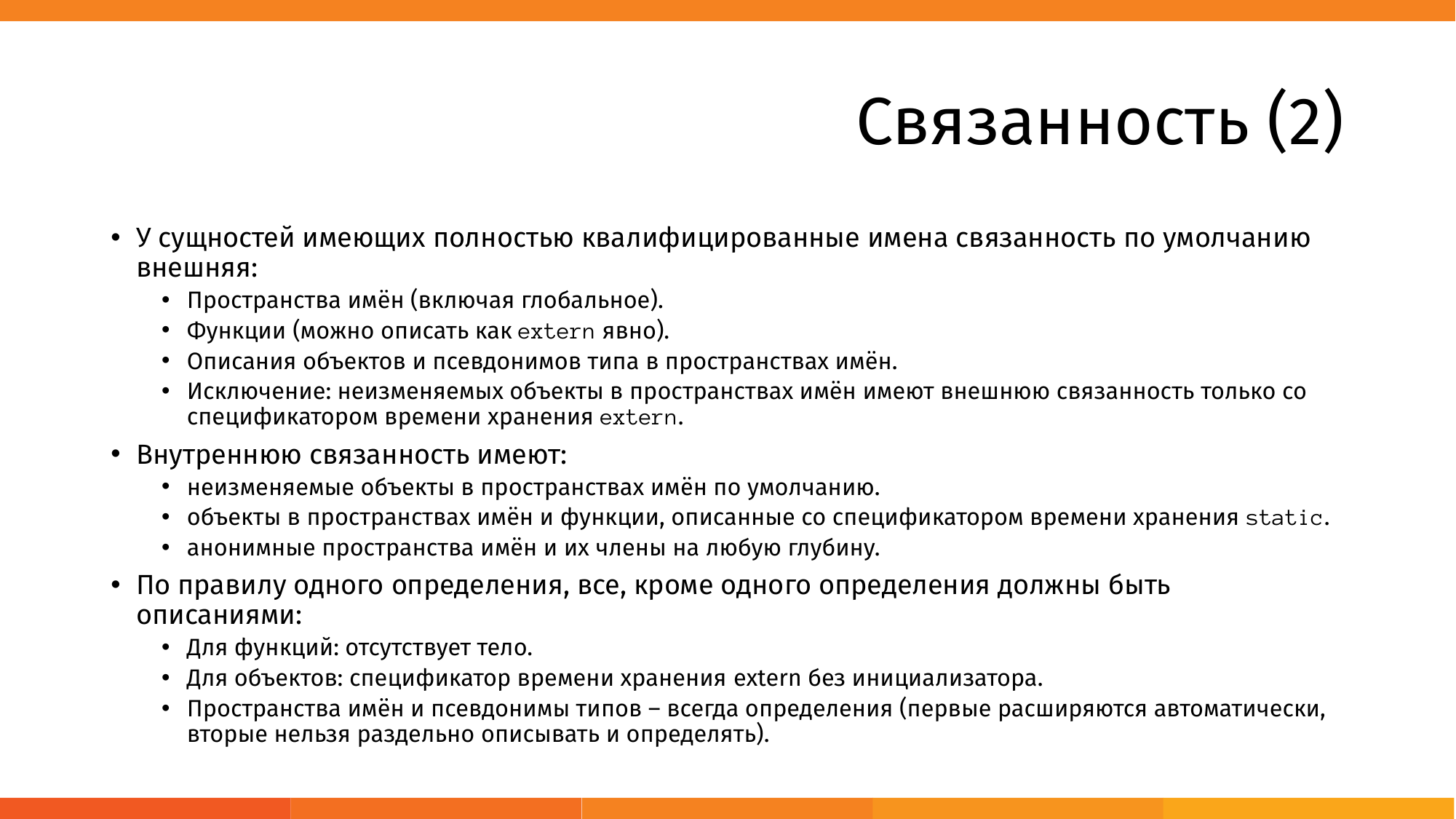

# Связанность (2)
У сущностей имеющих полностью квалифицированные имена связанность по умолчанию внешняя:
Пространства имён (включая глобальное).
Функции (можно описать как extern явно).
Описания объектов и псевдонимов типа в пространствах имён.
Исключение: неизменяемых объекты в пространствах имён имеют внешнюю связанность только со спецификатором времени хранения extern.
Внутреннюю связанность имеют:
неизменяемые объекты в пространствах имён по умолчанию.
объекты в пространствах имён и функции, описанные со спецификатором времени хранения static.
анонимные пространства имён и их члены на любую глубину.
По правилу одного определения, все, кроме одного определения должны быть описаниями:
Для функций: отсутствует тело.
Для объектов: спецификатор времени хранения extern без инициализатора.
Пространства имён и псевдонимы типов – всегда определения (первые расширяются автоматически, вторые нельзя раздельно описывать и определять).